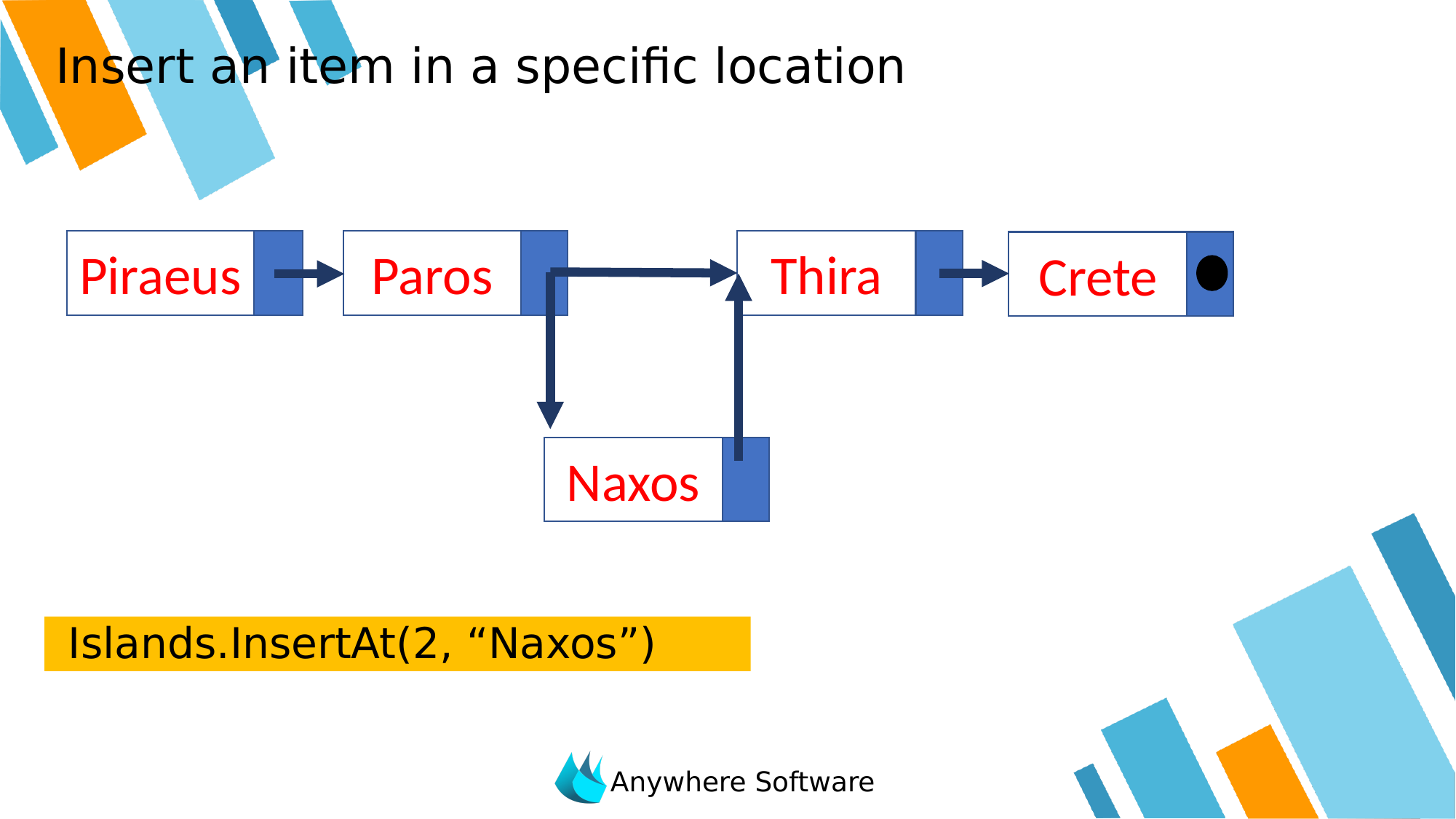

# Insert an item in a specific location
Piraeus

Paros

Thira

Crete

Naxos

Islands.InsertAt(2, “Naxos”)